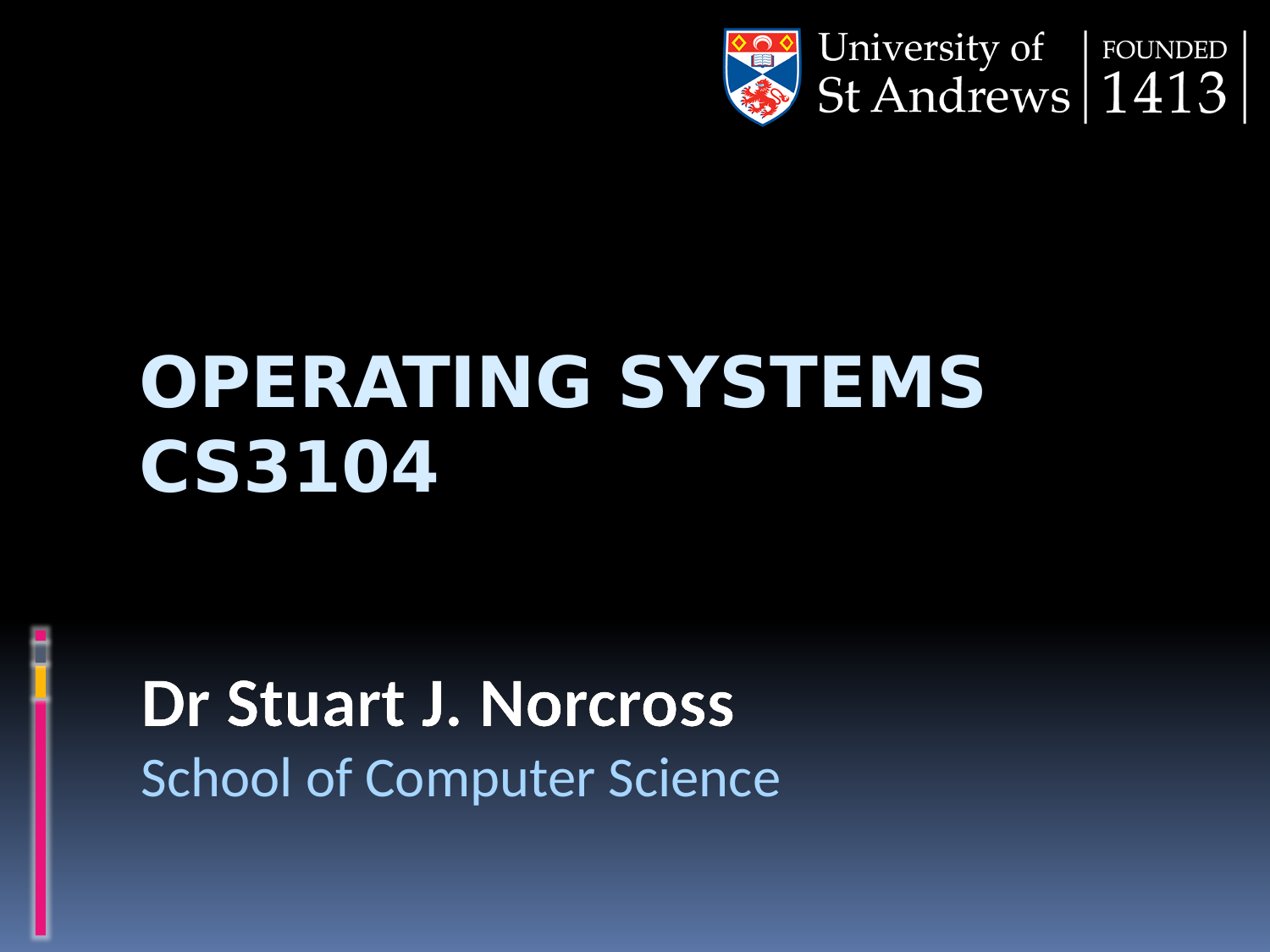

# Operating Systems CS3104
Dr Stuart J. Norcross
School of Computer Science